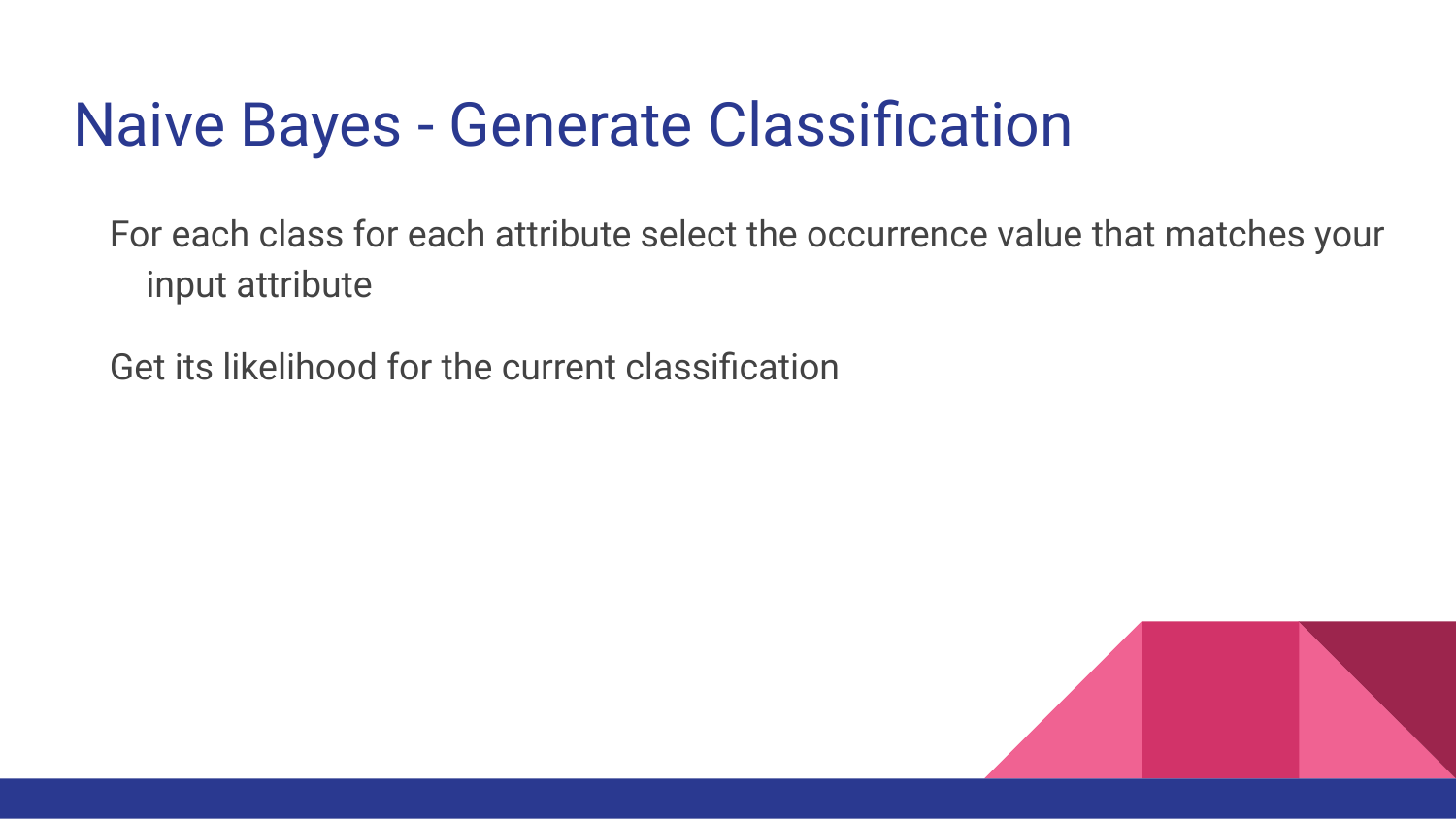

# Naive Bayes - Generate Classification
For each class for each attribute select the occurrence value that matches your input attribute
Get its likelihood for the current classification